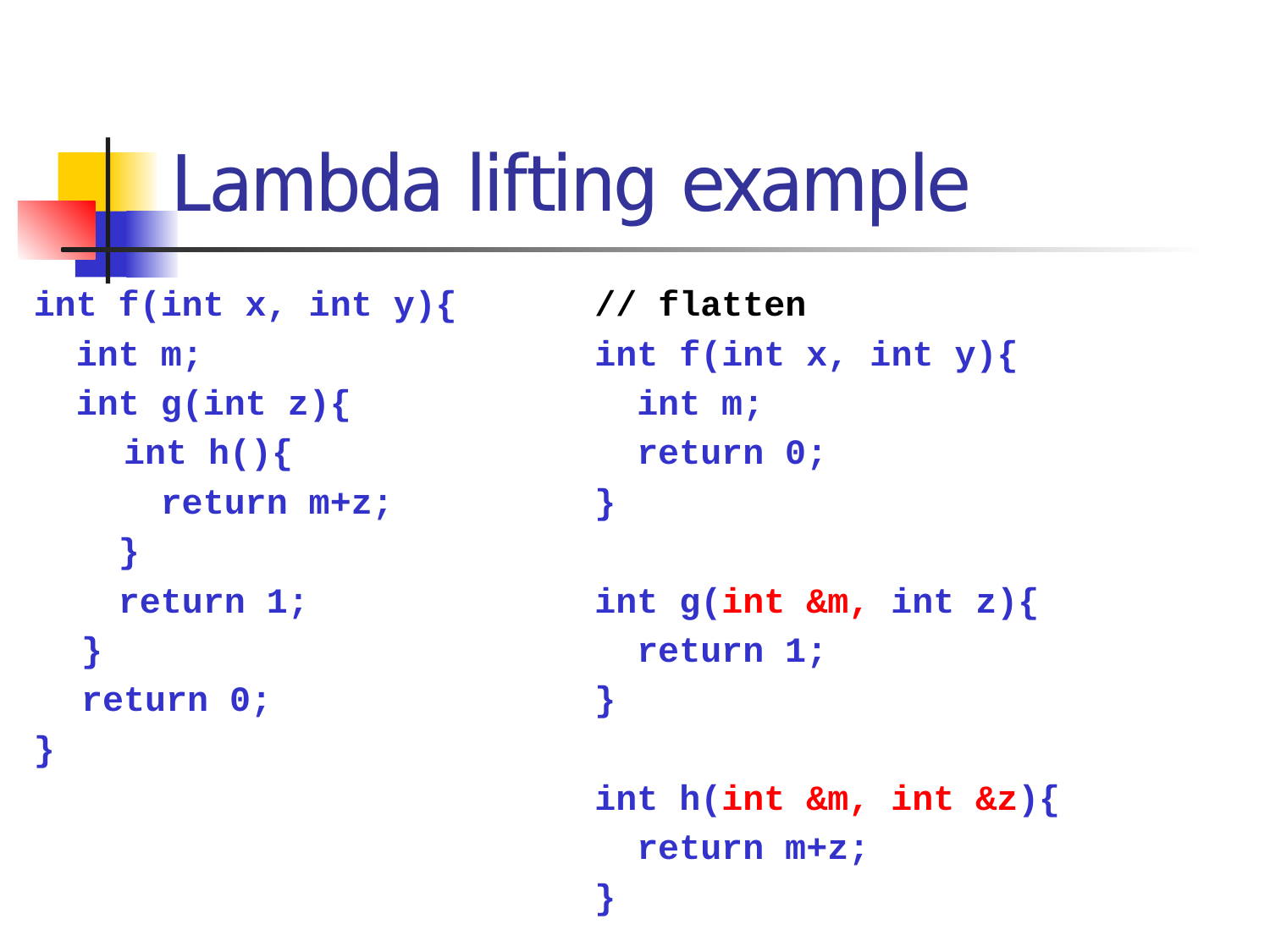

# Lambda lifting example
int f(int x, int y){
  int m;
  int g(int z){
	  int h(){
      return m+z;
    }
    return 1;
	}
	return 0;
}
// flatten
int f(int x, int y){
  int m;
  return 0;
}

int g(int &m, int z){
  return 1;
}

int h(int &m, int &z){
  return m+z;
}